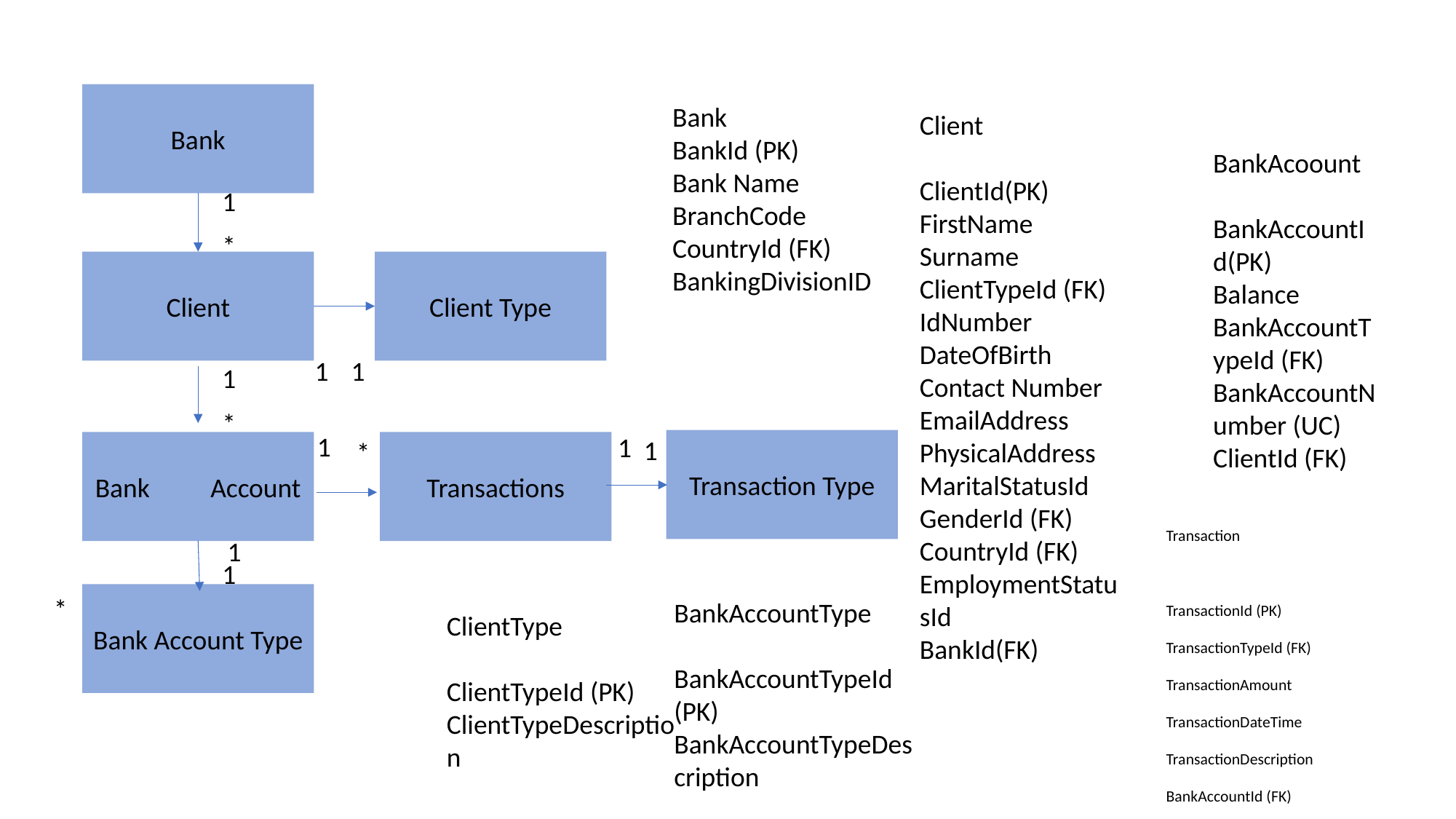

Bank

Bank
BankId (PK)
Bank Name
BranchCode
CountryId (FK)
BankingDivisionID

Client

ClientId(PK)
FirstName
Surname
ClientTypeId (FK)
IdNumber
DateOfBirth
Contact Number
EmailAddress
PhysicalAddress
MaritalStatusId
GenderId (FK)
CountryId (FK)
EmploymentStatusId
BankId(FK)

BankAcoount

BankAccountId(PK)
Balance
BankAccountTypeId (FK)
BankAccountNumber (UC)
ClientId (FK)
1
*

Client

Client Type

1
1
1
*
1
1
1
*

Transaction Type

Bank	 Account

Transactions

Transaction

TransactionId (PK)
TransactionTypeId (FK)
TransactionAmount
TransactionDateTime
TransactionDescription
BankAccountId (FK)

1
1

Bank Account Type

*
BankAccountType

BankAccountTypeId (PK)
BankAccountTypeDescription

ClientType

ClientTypeId (PK)
ClientTypeDescription